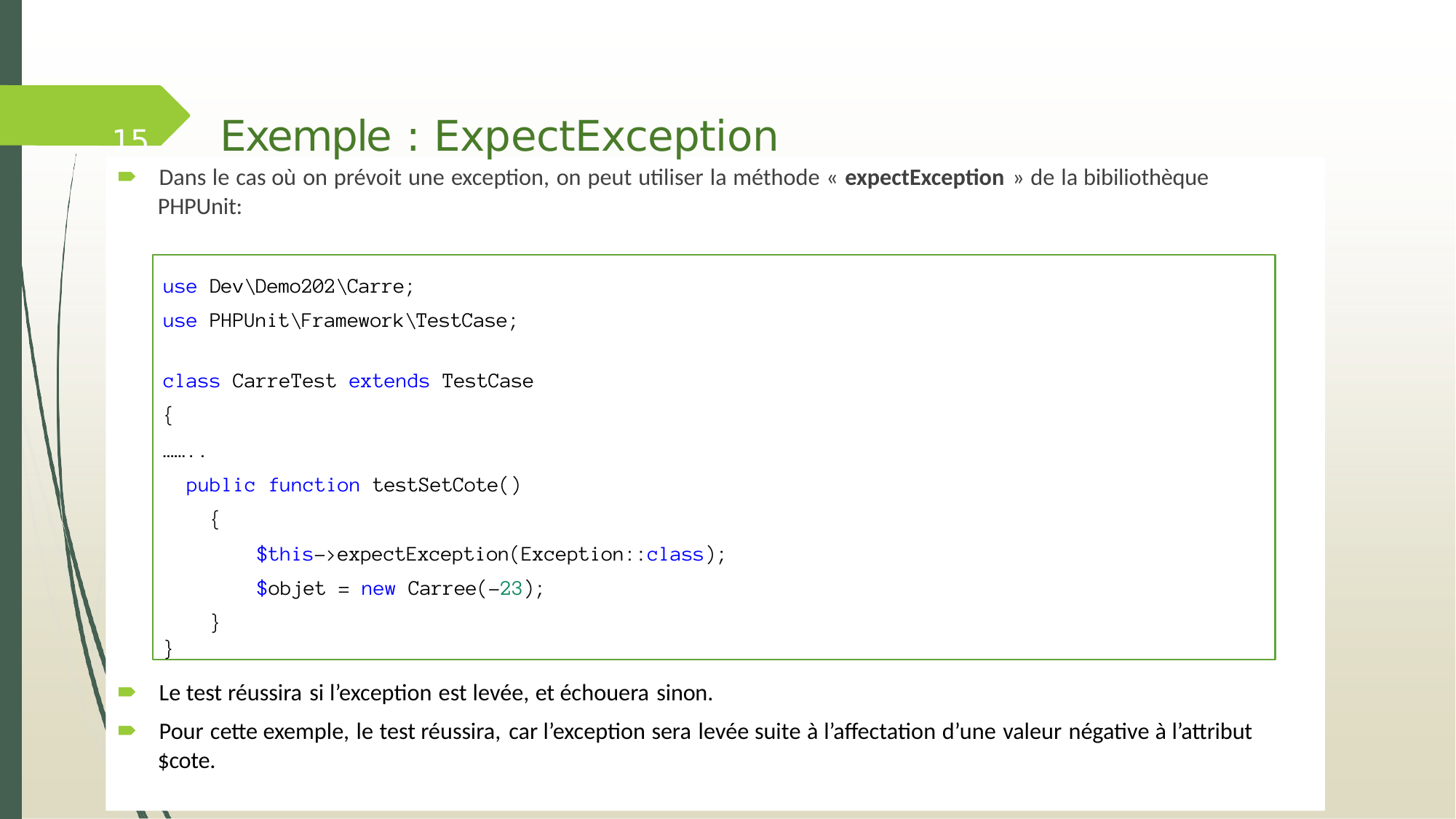

# 15	Exemple : ExpectException

🠶	Dans le cas où on prévoit une exception, on peut utiliser la méthode « expectException » de la bibiliothèque
PHPUnit:
use Dev\Demo202\Carre;
use PHPUnit\Framework\TestCase;

class CarreTest extends TestCase
{
……..
public function testSetCote()
{
$this->expectException(Exception::class);
$objet = new Carree(-23);
}
}
🠶	Le test réussira si l’exception est levée, et échouera sinon.
🠶	Pour cette exemple, le test réussira, car l’exception sera levée suite à l’affectation d’une valeur négative à l’attribut
$cote.